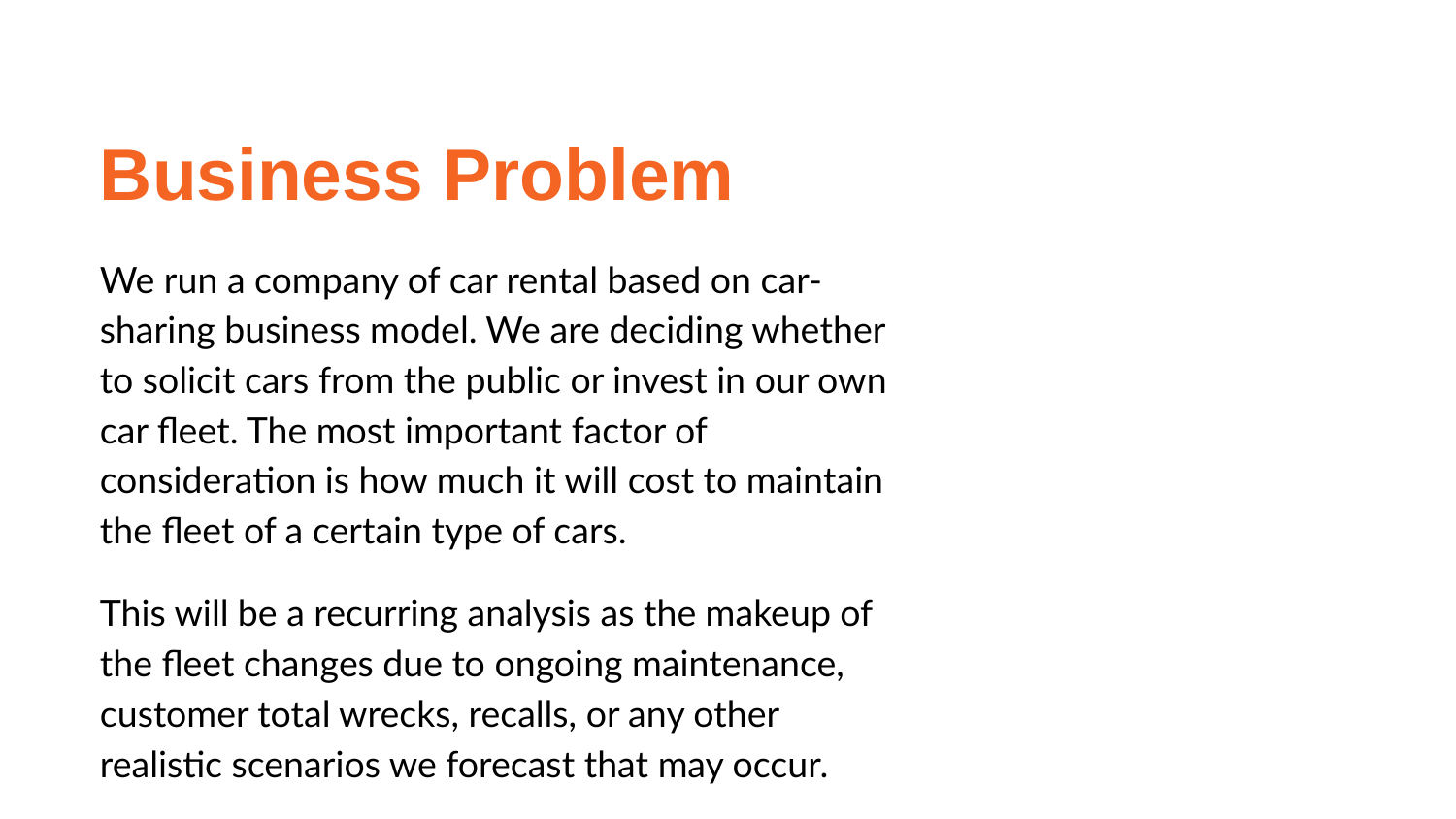

Business Problem
We run a company of car rental based on car-sharing business model. We are deciding whether to solicit cars from the public or invest in our own car fleet. The most important factor of consideration is how much it will cost to maintain the fleet of a certain type of cars.
This will be a recurring analysis as the makeup of the fleet changes due to ongoing maintenance, customer total wrecks, recalls, or any other realistic scenarios we forecast that may occur.